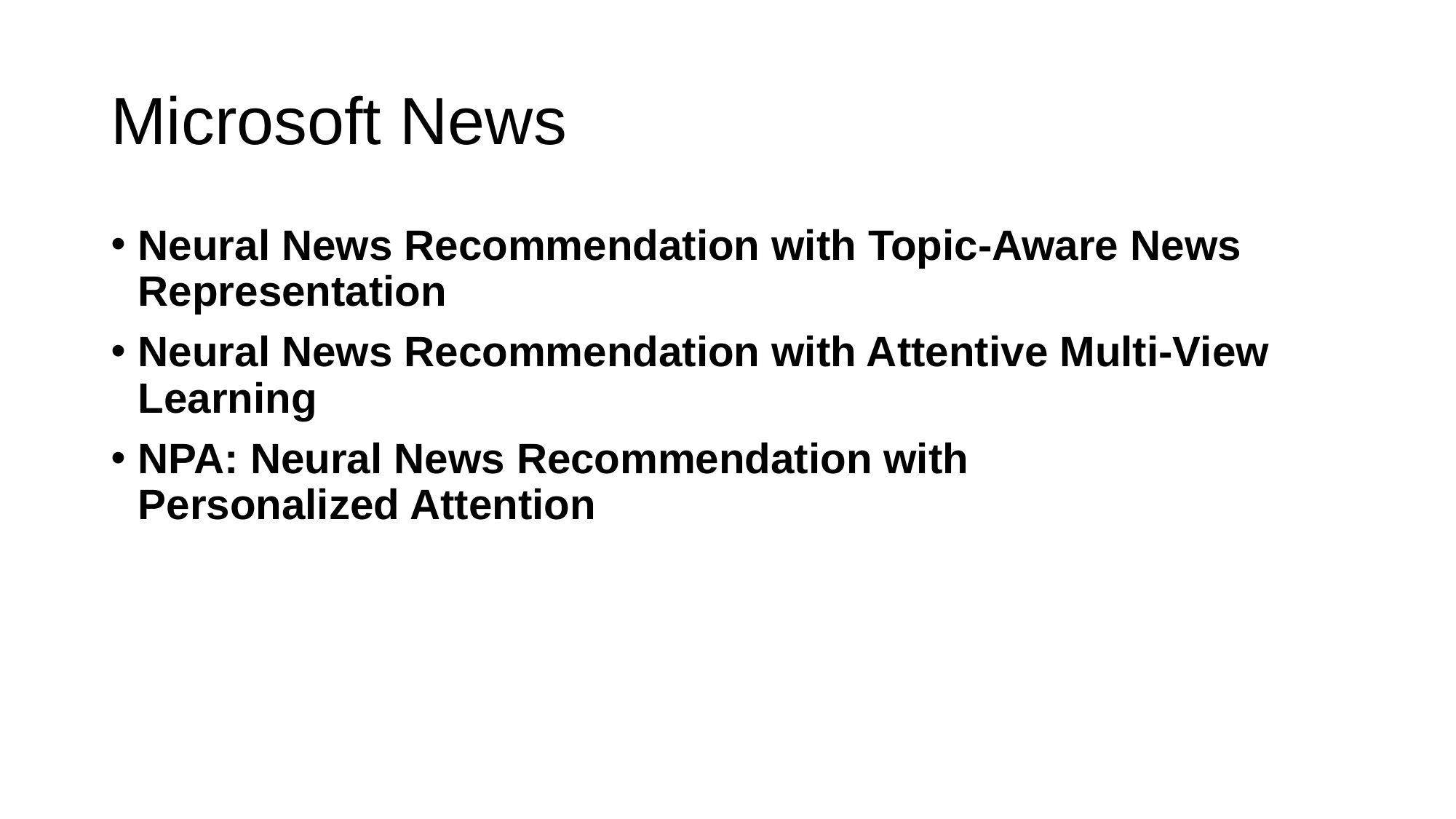

# Microsoft News
Neural News Recommendation with Topic-Aware News Representation
Neural News Recommendation with Attentive Multi-View Learning
NPA: Neural News Recommendation with
Personalized Attention